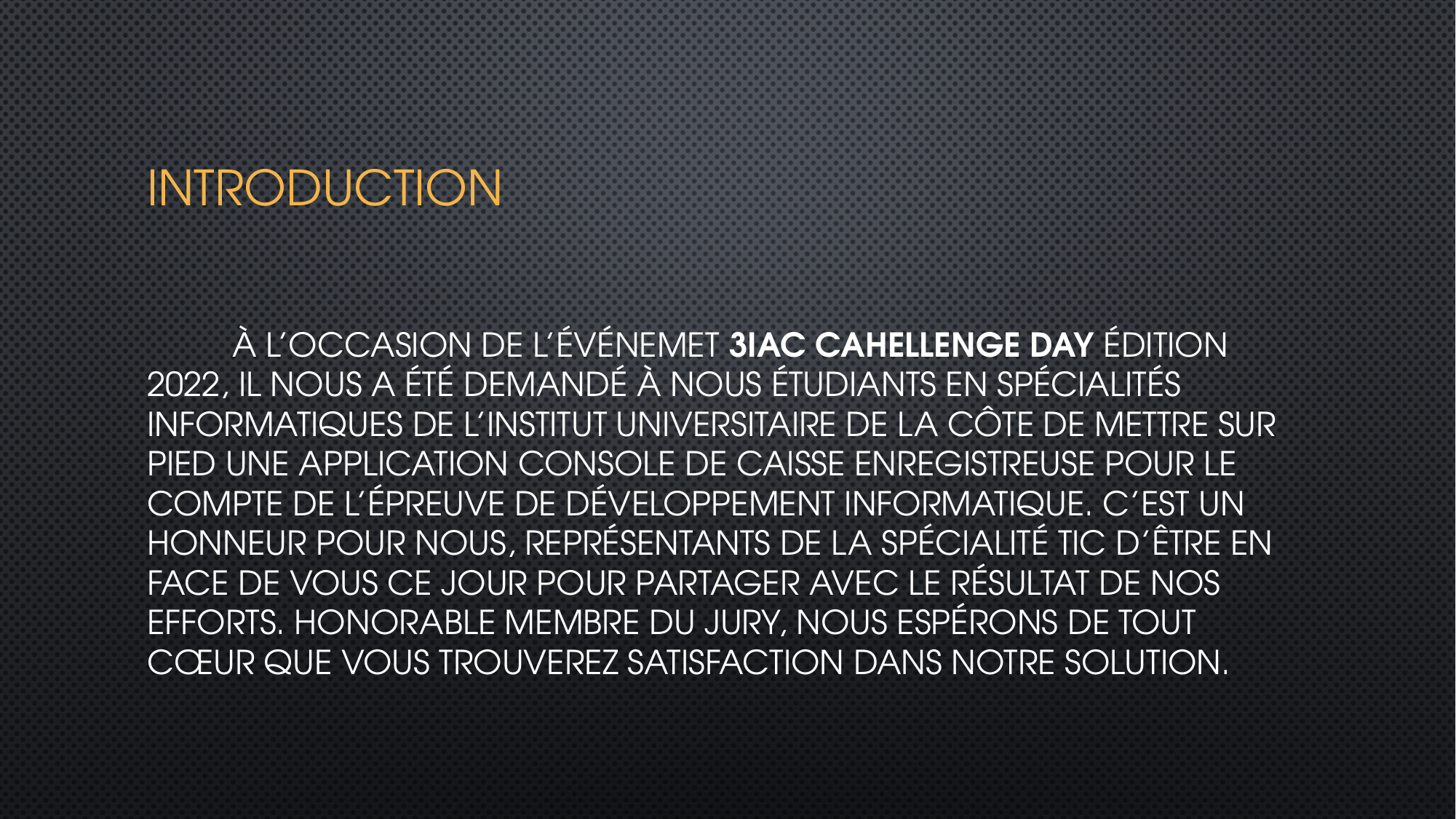

# INTRODUCTION
	À l’occasion de l’événemet 3IAC Cahellenge Day édition 2022, il nous a été demandé à nous étudiants en spécialités informatiques de l’institut universitaire de la côte de mettre sur pied une application console de caisse enregistreuse pour le compte de l’épreuve de développement informatique. C’est un honneur pour nous, représentants de la spécialité TIC d’être en face de vous ce jour pour partager avec le résultat de nos efforts. Honorable membre du jury, nous espérons de tout cœur que vous trouverez satisfaction dans notre solution.